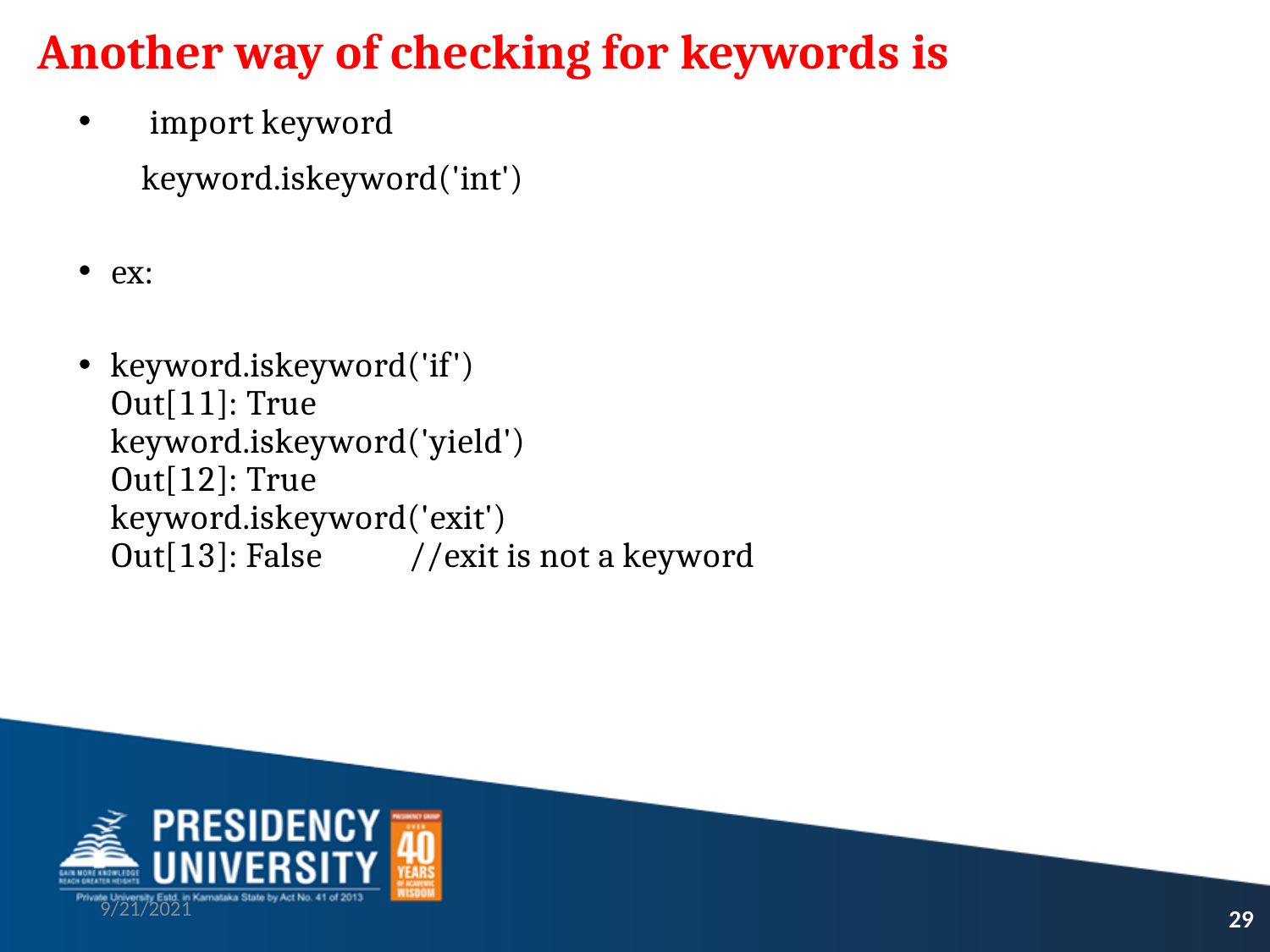

# Another way of checking for keywords is
     import keyword
        keyword.iskeyword('int')
ex:
keyword.iskeyword('if')
Out[11]: True
keyword.iskeyword('yield')
Out[12]: True
keyword.iskeyword('exit')
Out[13]: False           //exit is not a keyword

9/21/2021
29